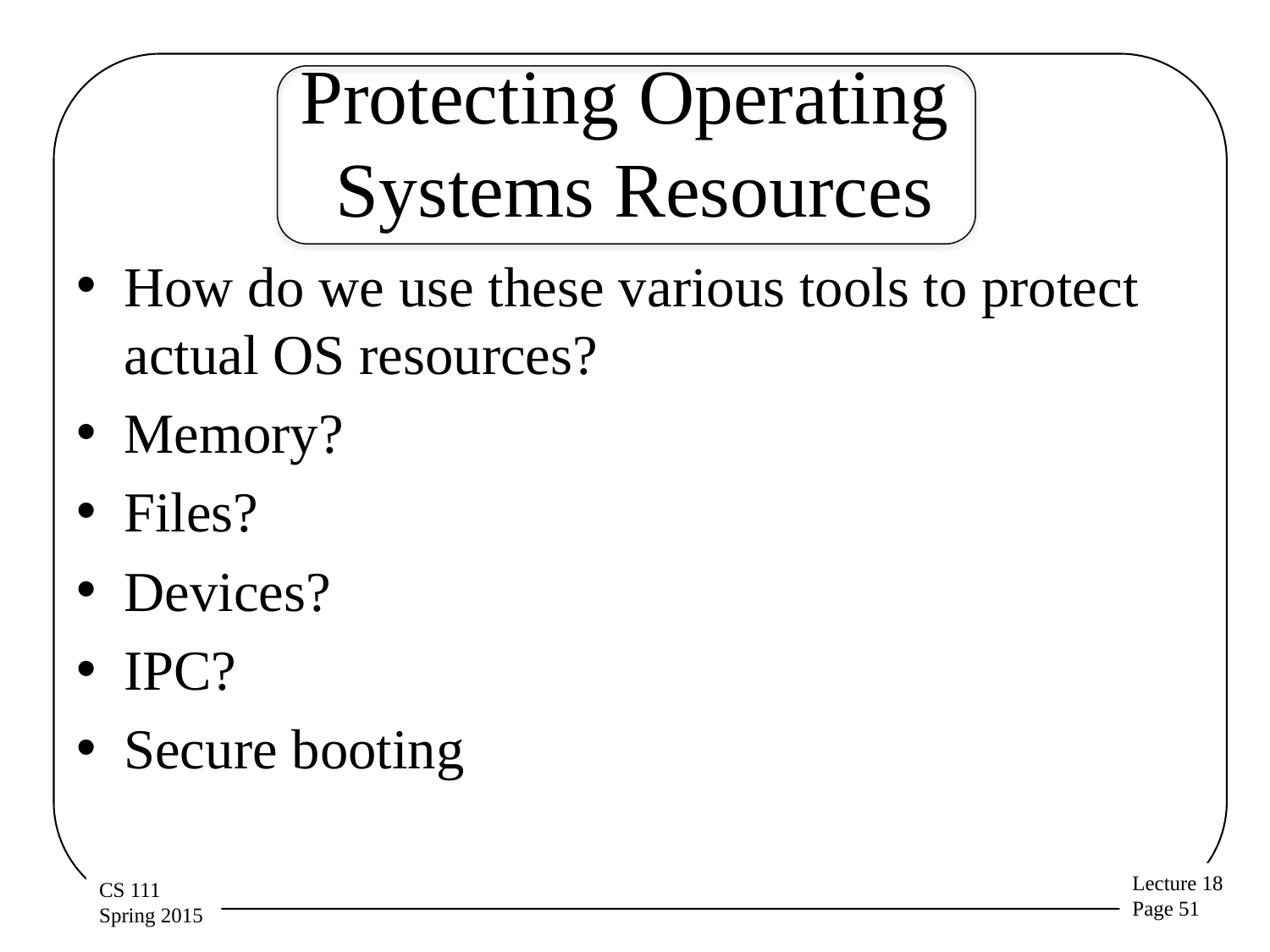

# Protecting Operating Systems Resources

How do we use these various tools to protect actual OS resources?
Memory?
Files?
Devices?
IPC?
Secure booting